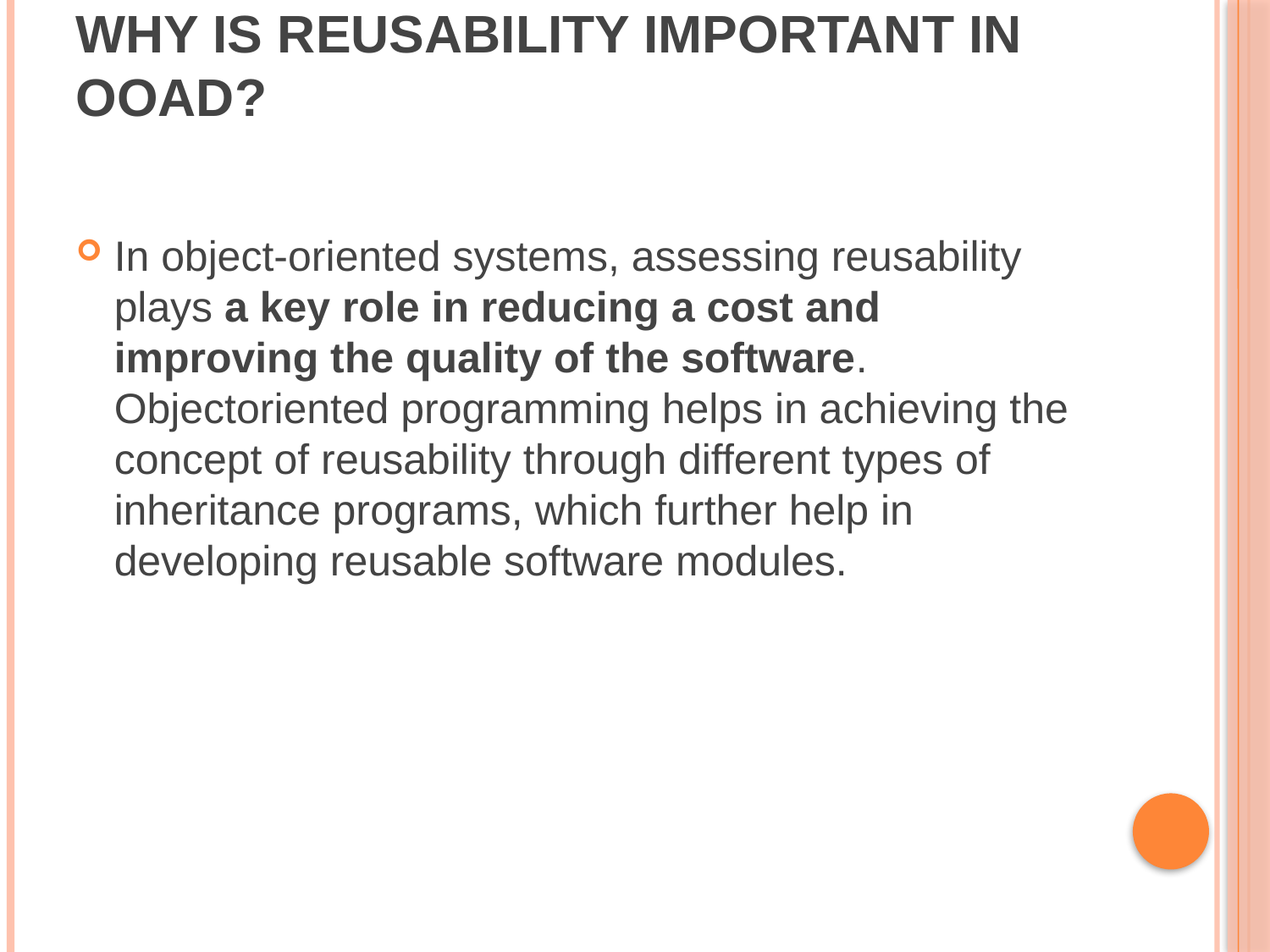

# Why is reusability important in Ooad?
In object-oriented systems, assessing reusability plays a key role in reducing a cost and improving the quality of the software. Objectoriented programming helps in achieving the concept of reusability through different types of inheritance programs, which further help in developing reusable software modules.